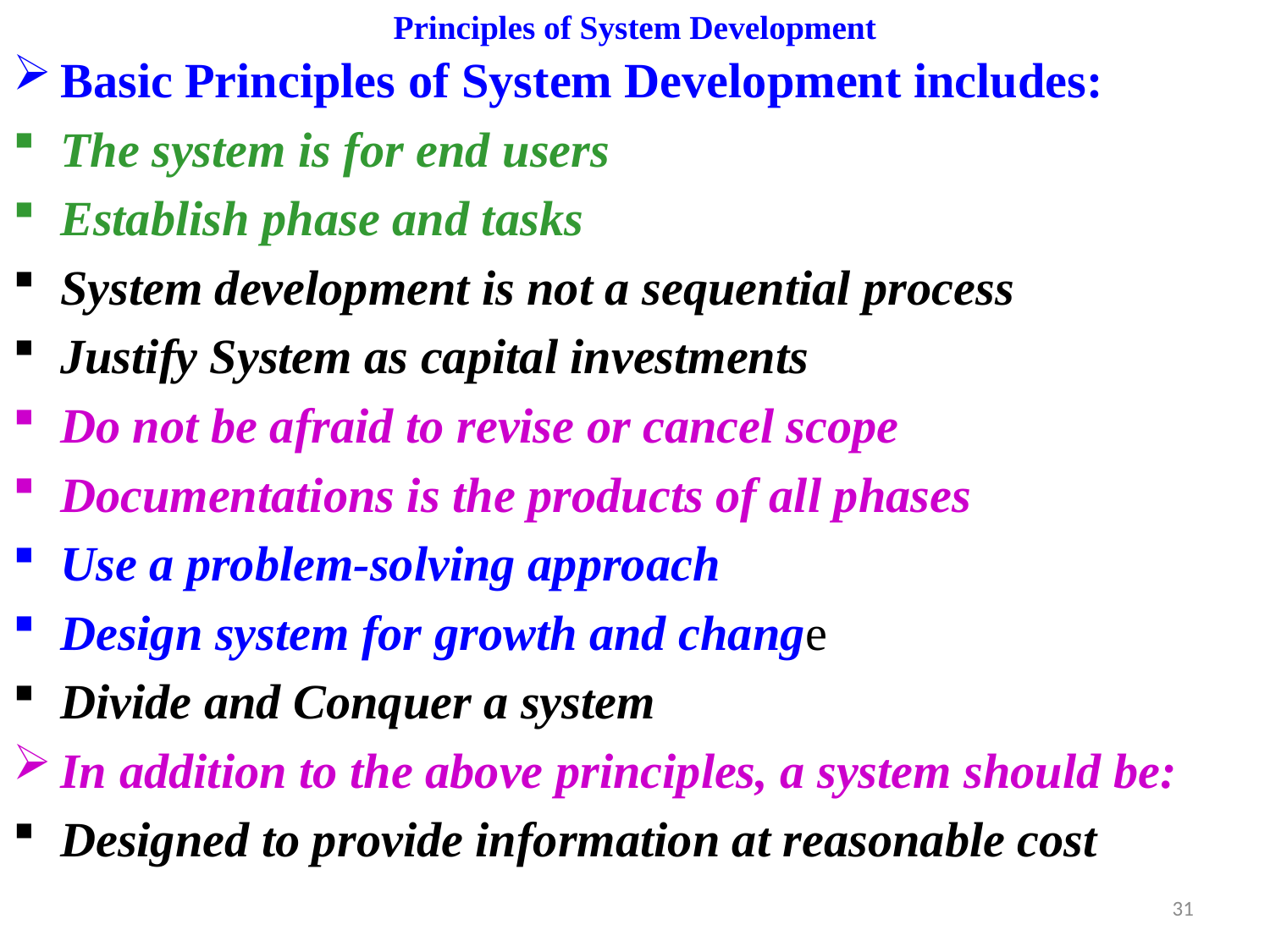

# Principles of System Development
Basic Principles of System Development includes:
The system is for end users
Establish phase and tasks
System development is not a sequential process
Justify System as capital investments
Do not be afraid to revise or cancel scope
Documentations is the products of all phases
Use a problem-solving approach
Design system for growth and change
Divide and Conquer a system
In addition to the above principles, a system should be:
Designed to provide information at reasonable cost

31